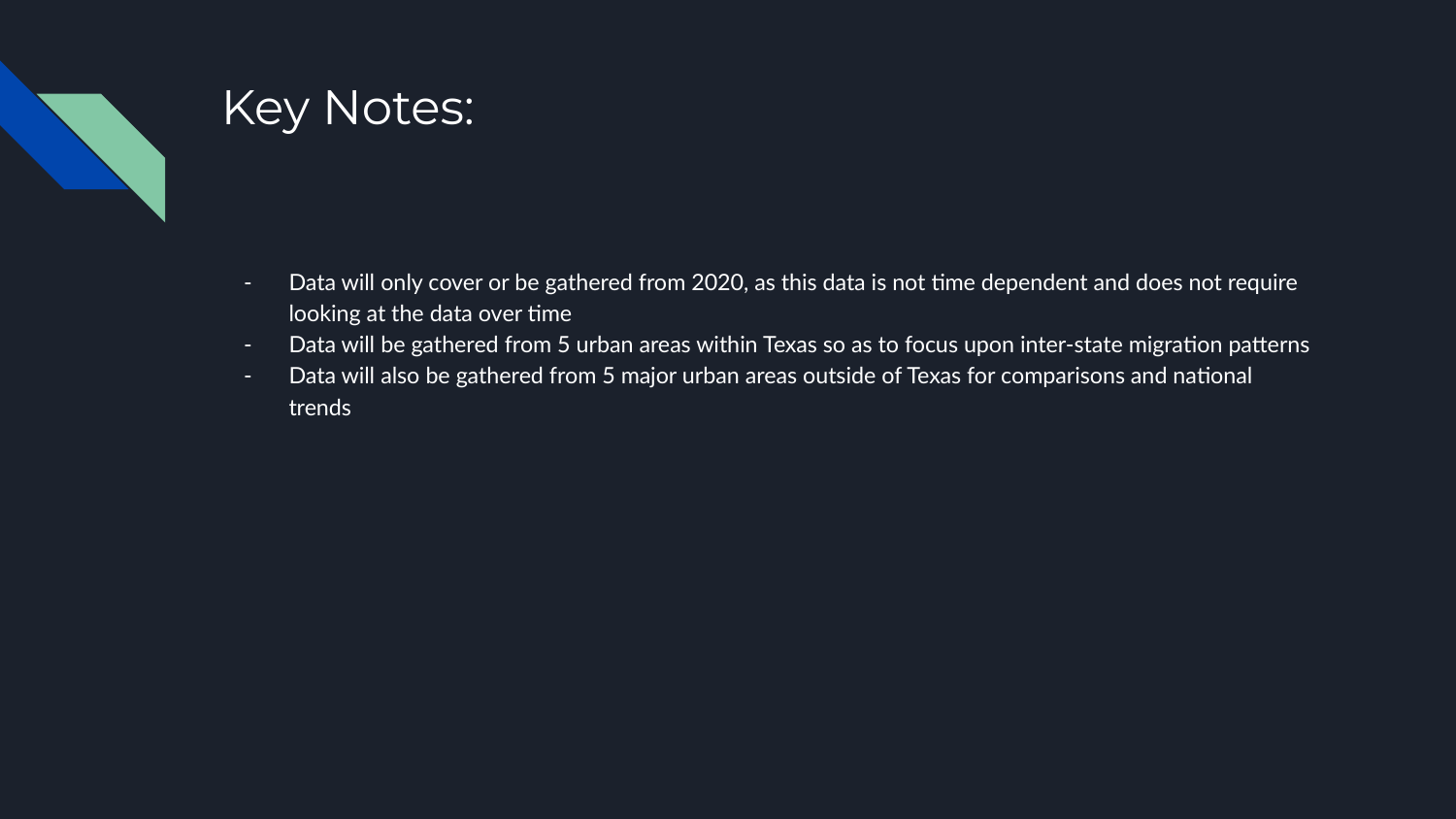

# Key Notes:
Data will only cover or be gathered from 2020, as this data is not time dependent and does not require looking at the data over time
Data will be gathered from 5 urban areas within Texas so as to focus upon inter-state migration patterns
Data will also be gathered from 5 major urban areas outside of Texas for comparisons and national trends